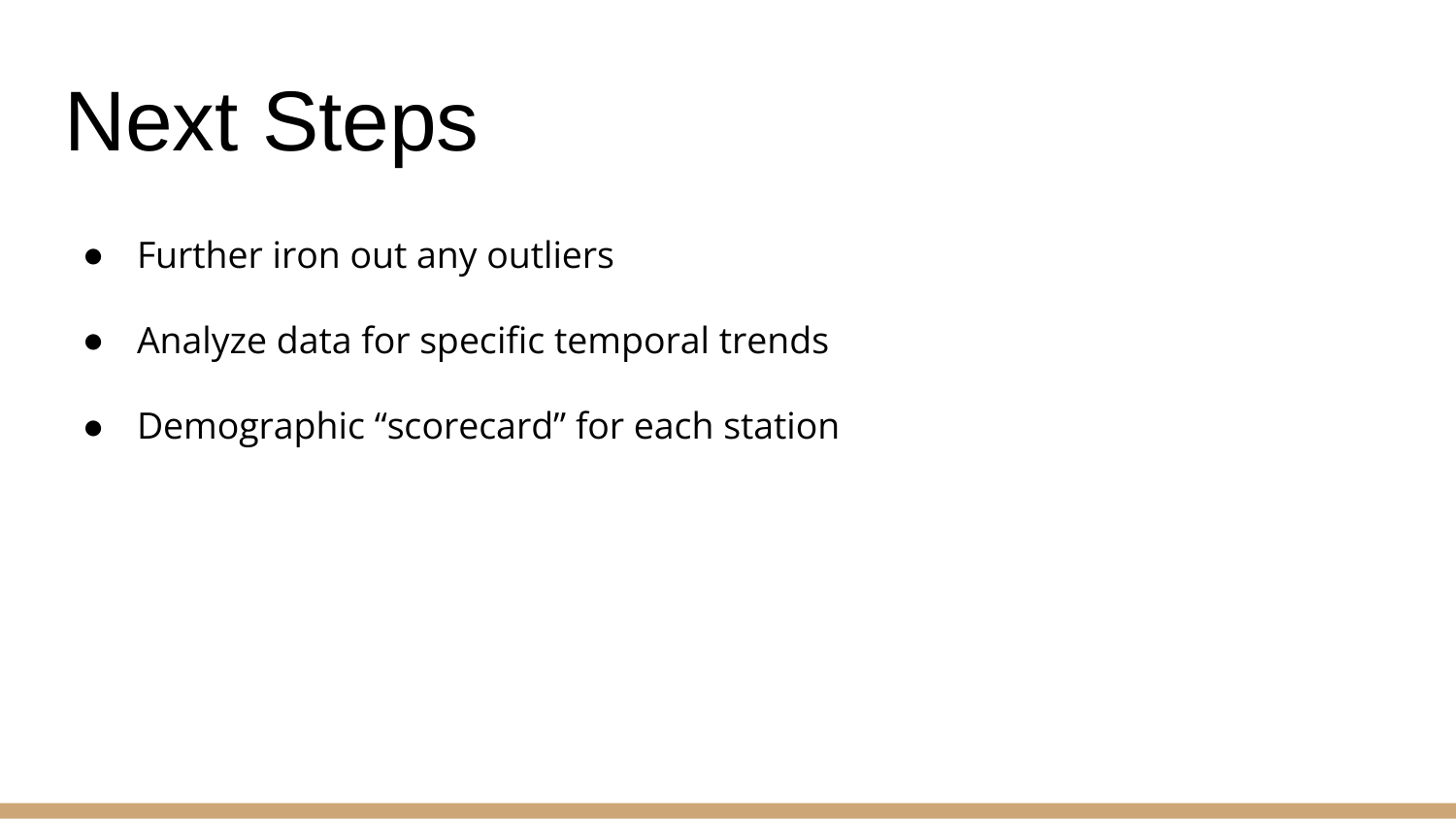

# Next Steps
Further iron out any outliers
Analyze data for specific temporal trends
Demographic “scorecard” for each station